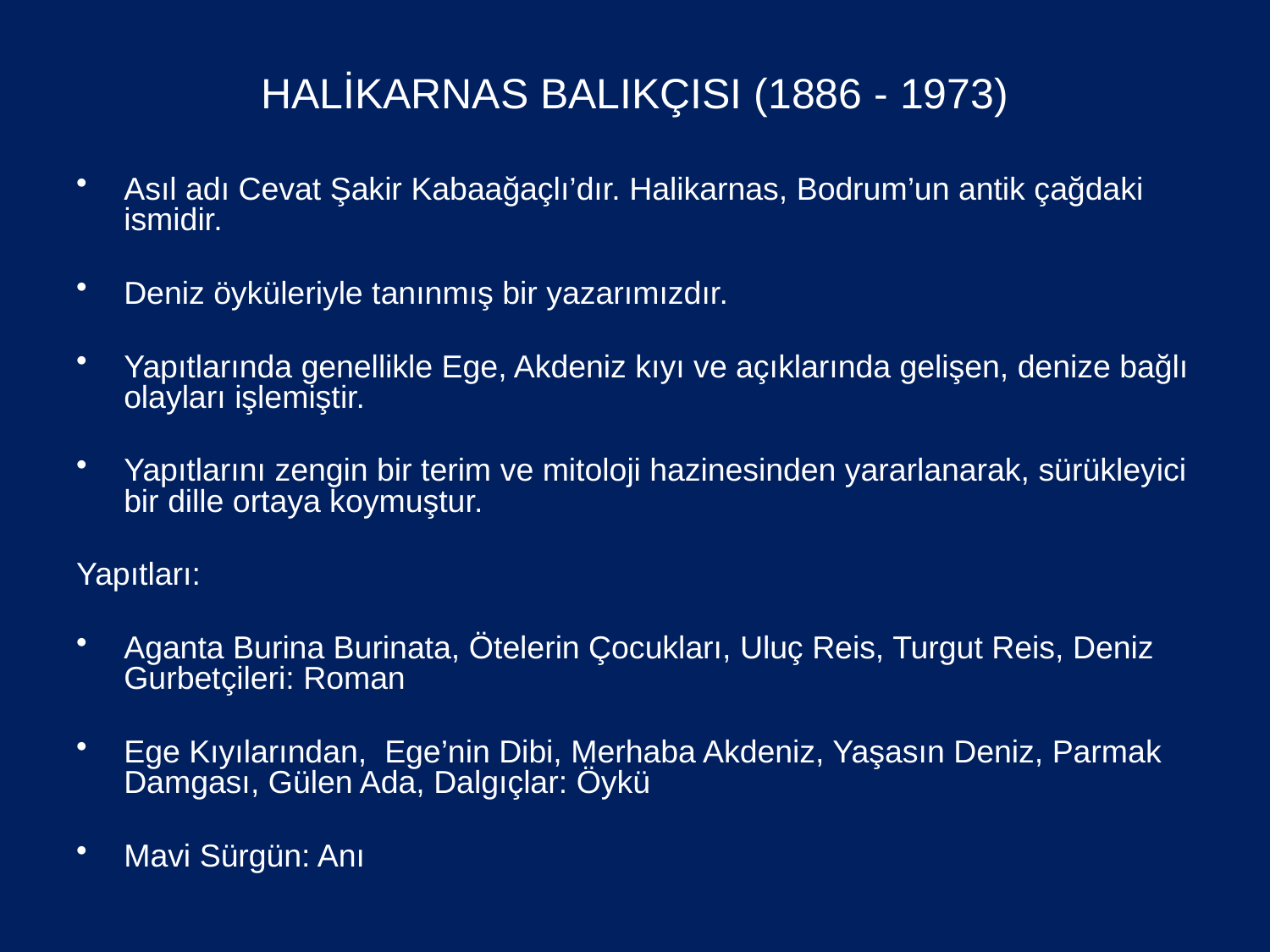

# HALİKARNAS BALIKÇISI (1886 - 1973)
Asıl adı Cevat Şakir Kabaağaçlı’dır. Halikarnas, Bodrum’un antik çağdaki ismidir.

Deniz öyküleriyle tanınmış bir yazarımızdır.

Yapıtlarında genellikle Ege, Akdeniz kıyı ve açıklarında gelişen, denize bağlı olayları işlemiştir.

Yapıtlarını zengin bir terim ve mitoloji hazinesinden yararlanarak, sürükleyici bir dille ortaya koymuştur.

Yapıtları:

Aganta Burina Burinata, Ötelerin Çocukları, Uluç Reis, Turgut Reis, Deniz Gurbetçileri: Roman

Ege Kıyılarından,  Ege’nin Dibi, Merhaba Akdeniz, Yaşasın Deniz, Parmak Damgası, Gülen Ada, Dalgıçlar: Öykü

Mavi Sürgün: Anı